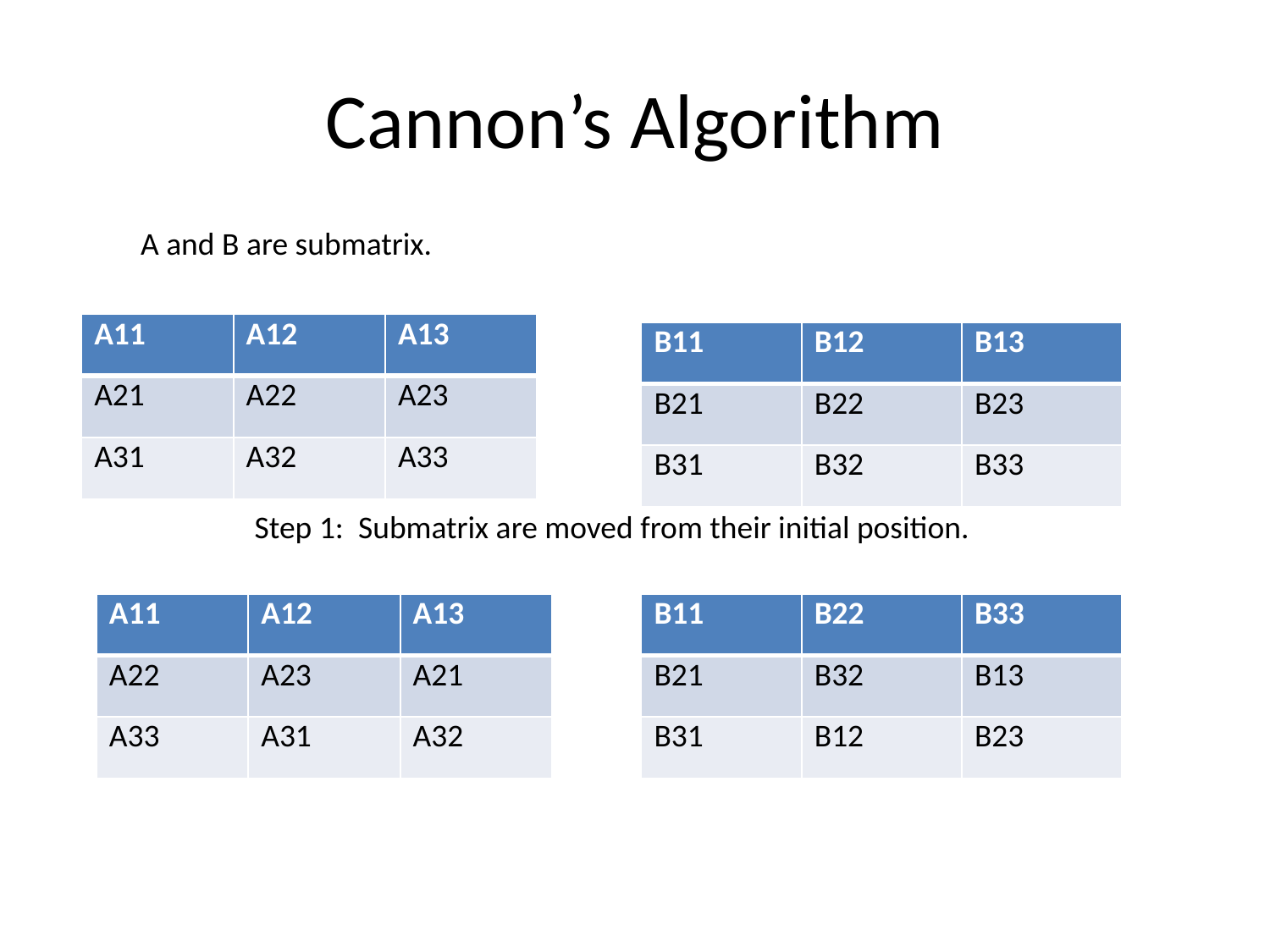

# Cannon’s Algorithm
A and B are submatrix.
| A11 | A12 | A13 |
| --- | --- | --- |
| A21 | A22 | A23 |
| A31 | A32 | A33 |
| B11 | B12 | B13 |
| --- | --- | --- |
| B21 | B22 | B23 |
| B31 | B32 | B33 |
Step 1:  Submatrix are moved from their initial position.
| A11 | A12 | A13 |
| --- | --- | --- |
| A22 | A23 | A21 |
| A33 | A31 | A32 |
| B11 | B22 | B33 |
| --- | --- | --- |
| B21 | B32 | B13 |
| B31 | B12 | B23 |